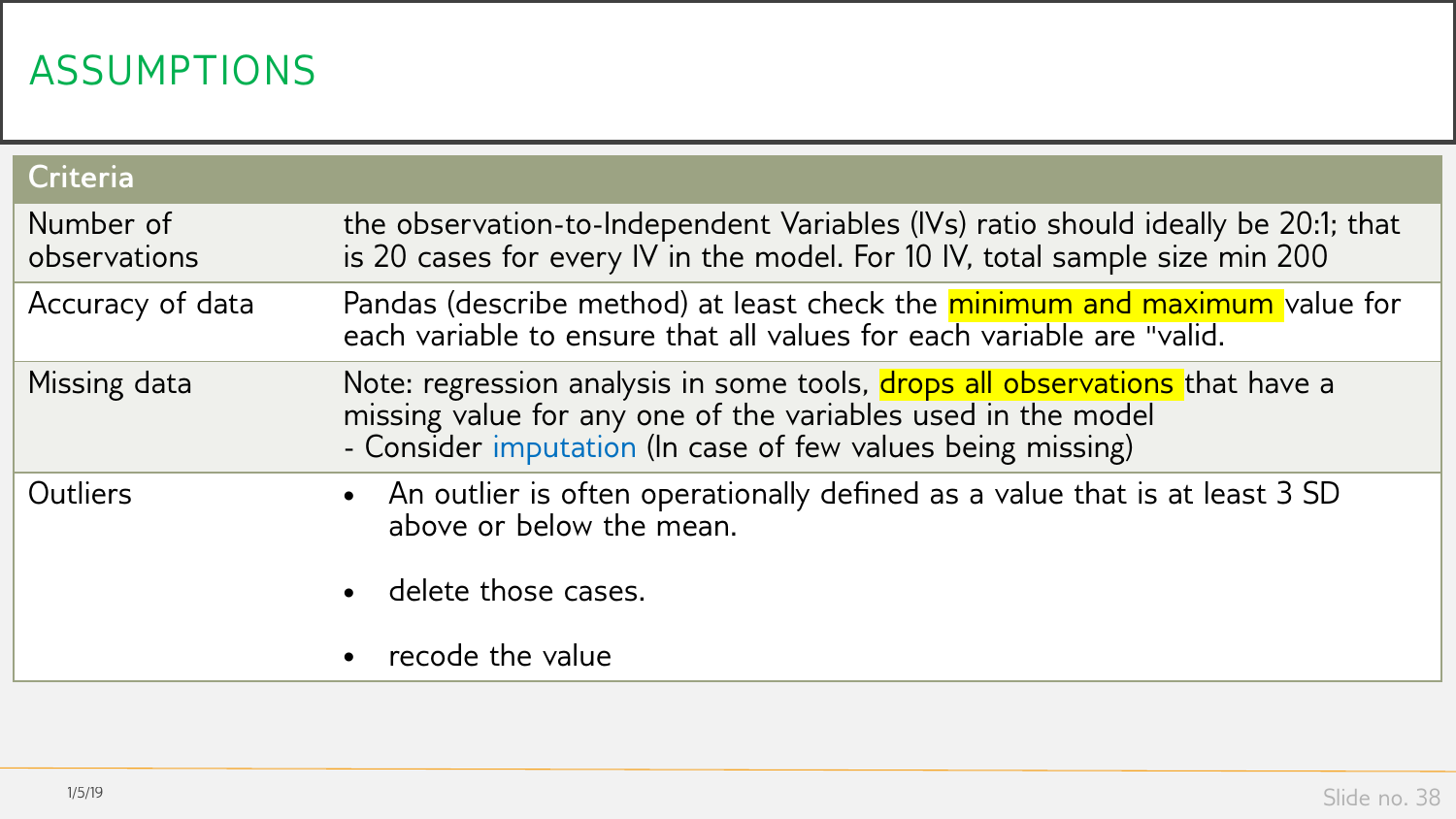

# Assumptions
| Criteria |  |
| --- | --- |
| Number of observations | the observation-to-Independent Variables (IVs) ratio should ideally be 20:1; that is 20 cases for every IV in the model. For 10 IV, total sample size min 200 |
| Accuracy of data | Pandas (describe method) at least check the minimum and maximum value for each variable to ensure that all values for each variable are "valid. |
| Missing data | Note: regression analysis in some tools, drops all observations that have a missing value for any one of the variables used in the model - Consider imputation (In case of few values being missing) |
| Outliers | An outlier is often operationally defined as a value that is at least 3 SD above or below the mean. delete those cases. recode the value |
1/5/19
Slide no. 38